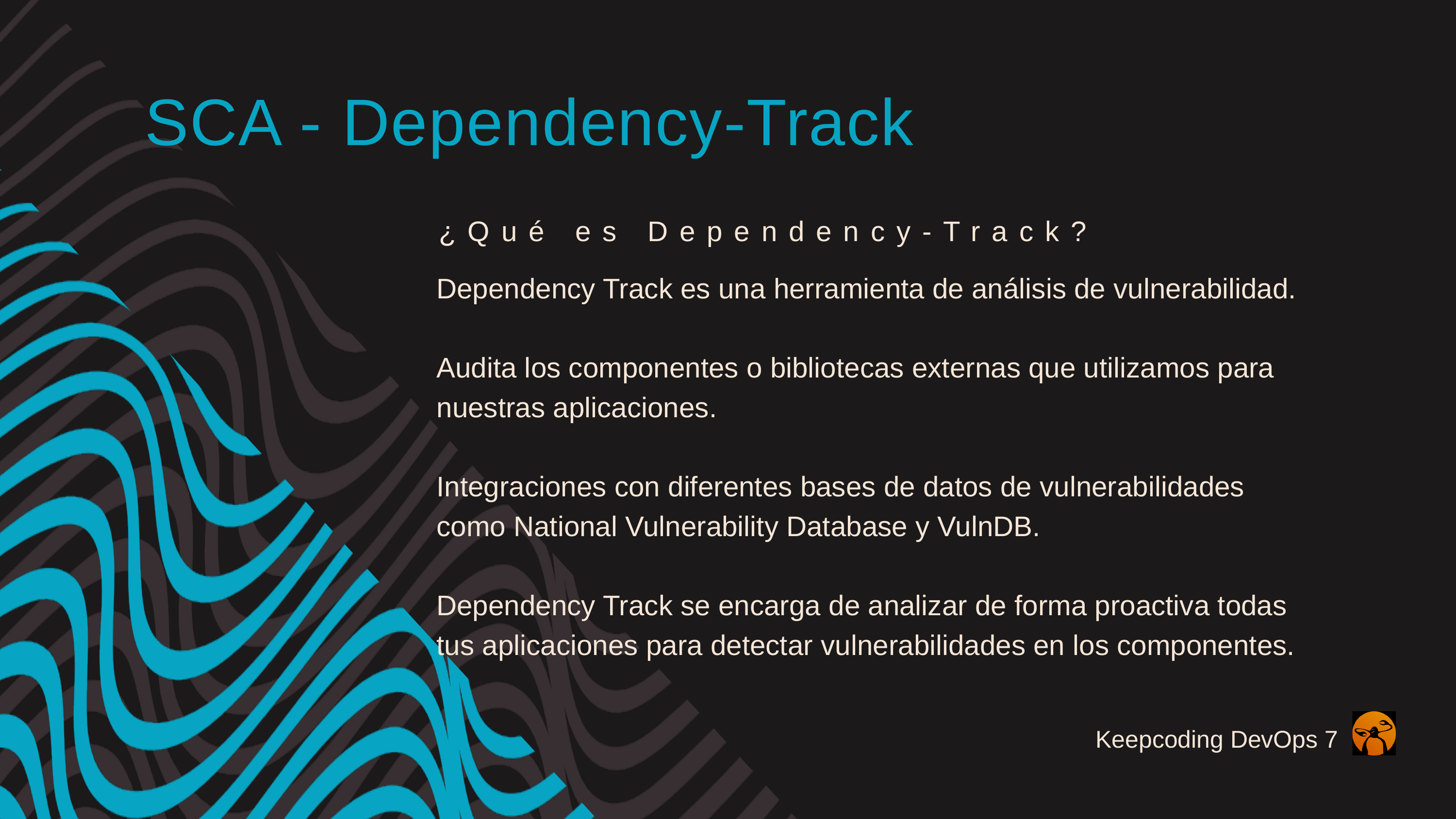

SCA - Dependency-Track

¿Qué es Dependency-Track?
Dependency Track es una herramienta de análisis de vulnerabilidad.

Audita los componentes o bibliotecas externas que utilizamos para nuestras aplicaciones.

Integraciones con diferentes bases de datos de vulnerabilidades como National Vulnerability Database y VulnDB.

Dependency Track se encarga de analizar de forma proactiva todas tus aplicaciones para detectar vulnerabilidades en los componentes.

Keepcoding DevOps 7